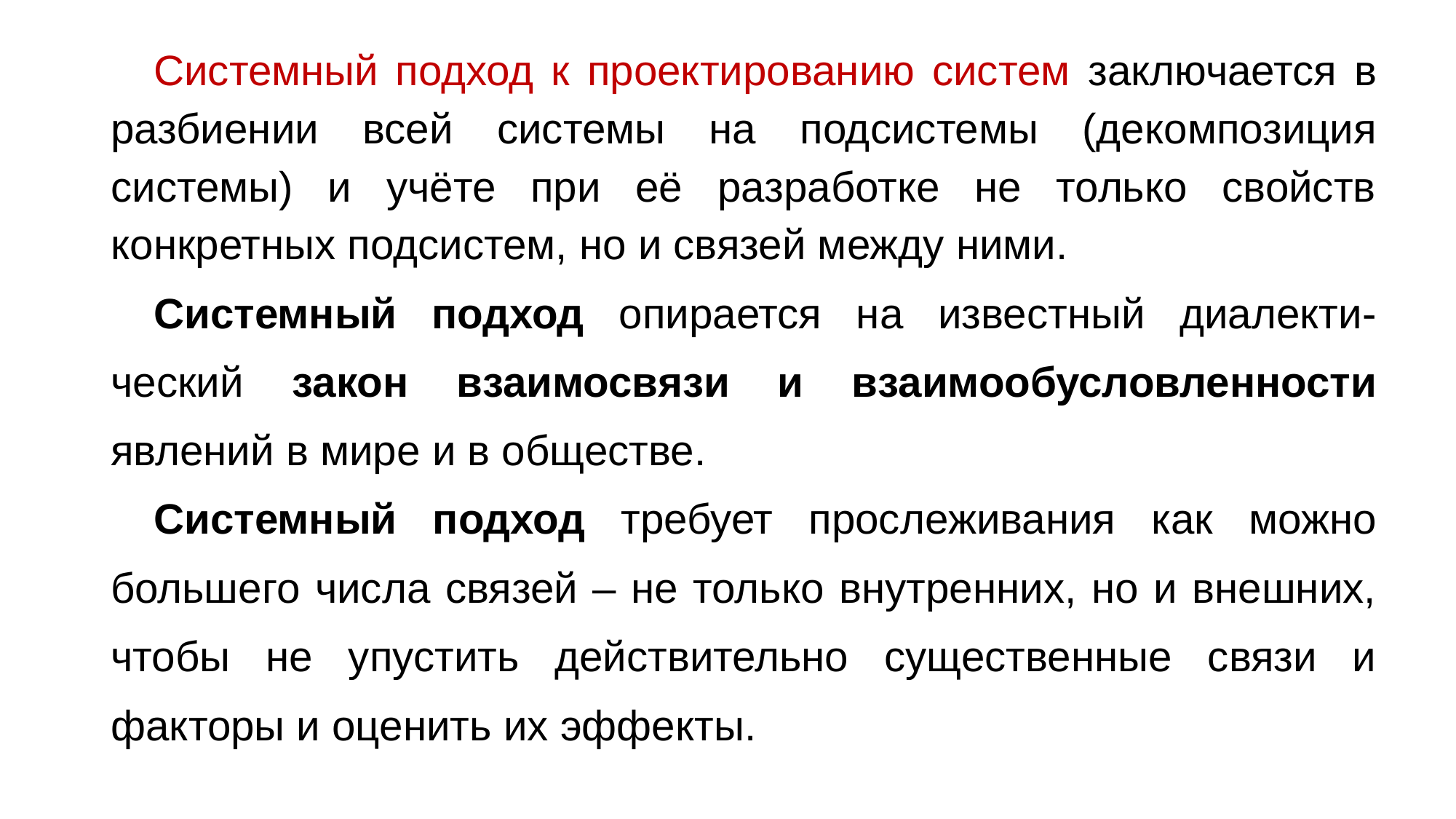

Системный подход к проектированию систем заключается в разбиении всей системы на подсистемы (декомпозиция системы) и учёте при её разработке не только свойств конкретных подсистем, но и связей между ними.
Системный подход опирается на известный диалекти-ческий закон взаимосвязи и взаимообусловленности явлений в мире и в обществе.
Системный подход требует прослеживания как можно большего числа связей – не только внутренних, но и внешних, чтобы не упустить действительно существенные связи и факторы и оценить их эффекты.